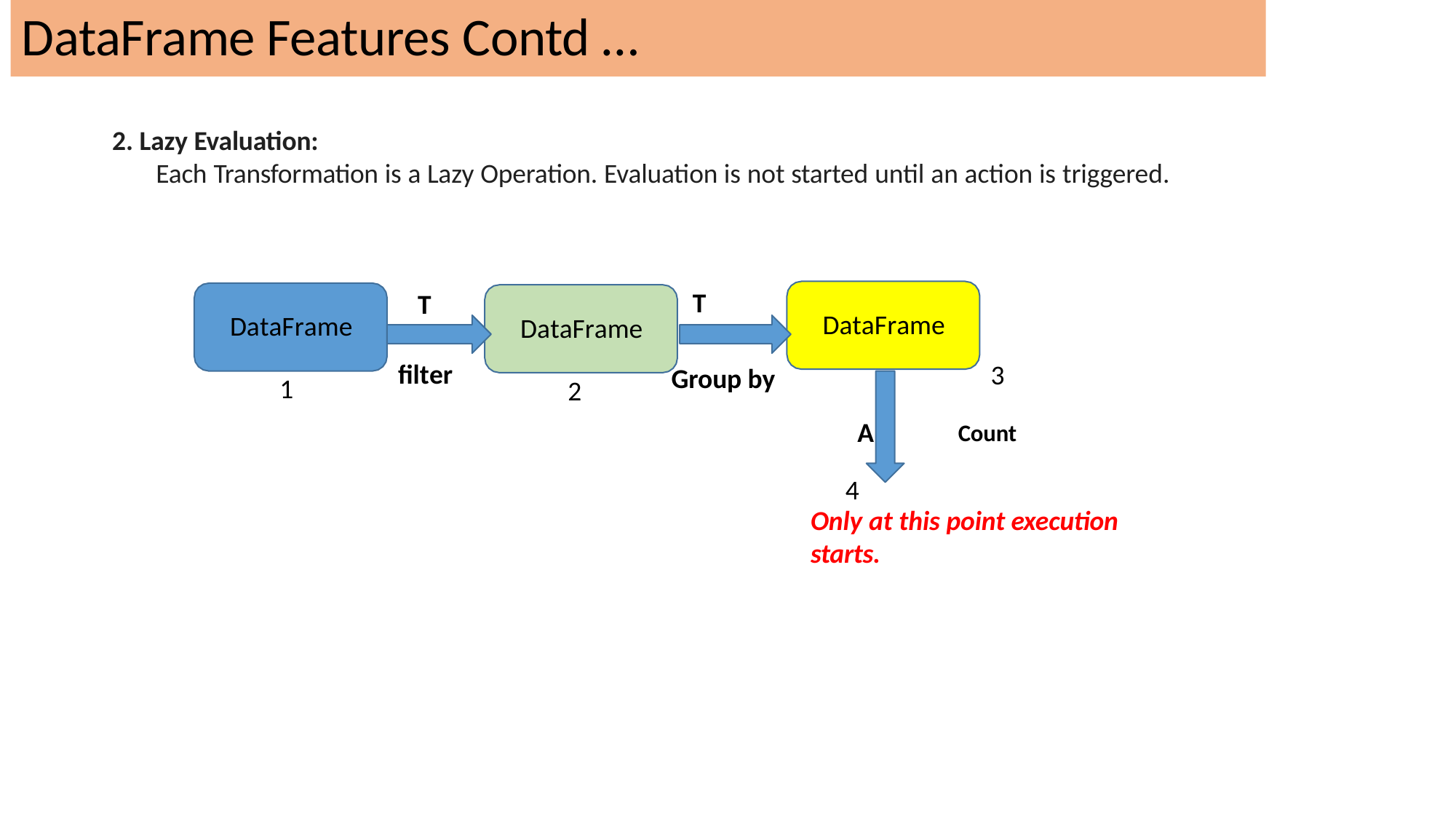

# DataFrame Features Contd …
2. Lazy Evaluation:
Each Transformation is a Lazy Operation. Evaluation is not started until an action is triggered.

T

T
DataFrame
DataFrame
DataFrame

filter
3
Group by
1

2
A	Count
4
Only at this point execution
starts.